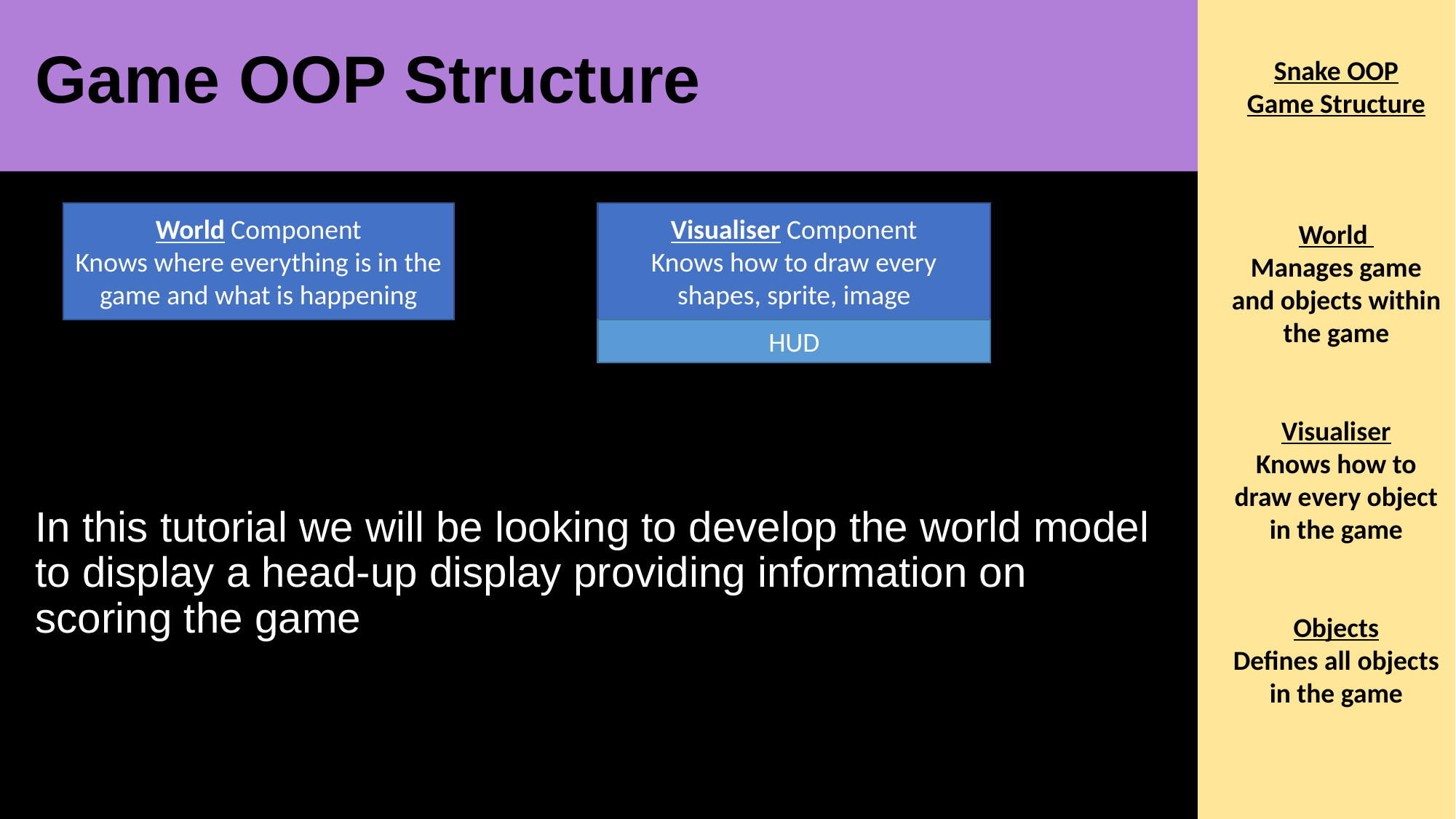

# Game OOP Structure
World Component
Knows where everything is in the game and what is happening
Visualiser Component
Knows how to draw every shapes, sprite, image
HUD
In this tutorial we will be looking to develop the world model to display a head-up display providing information on scoring the game